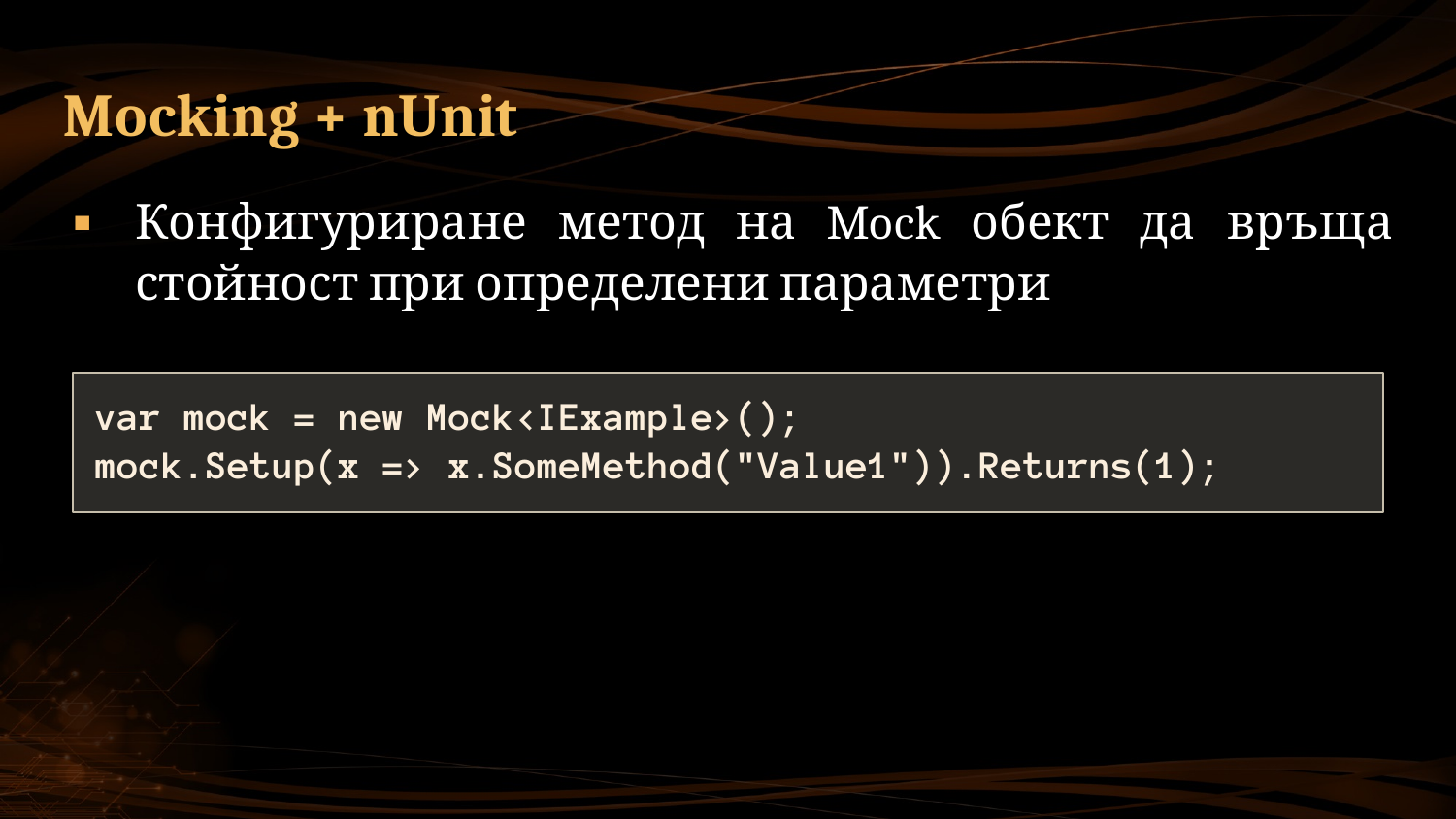

# Mocking + nUnit
Конфигуриране метод на Mock обект да връща стойност при определени параметри
var mock = new Mock<IExample>();
mock.Setup(x => x.SomeMethod("Value1")).Returns(1);